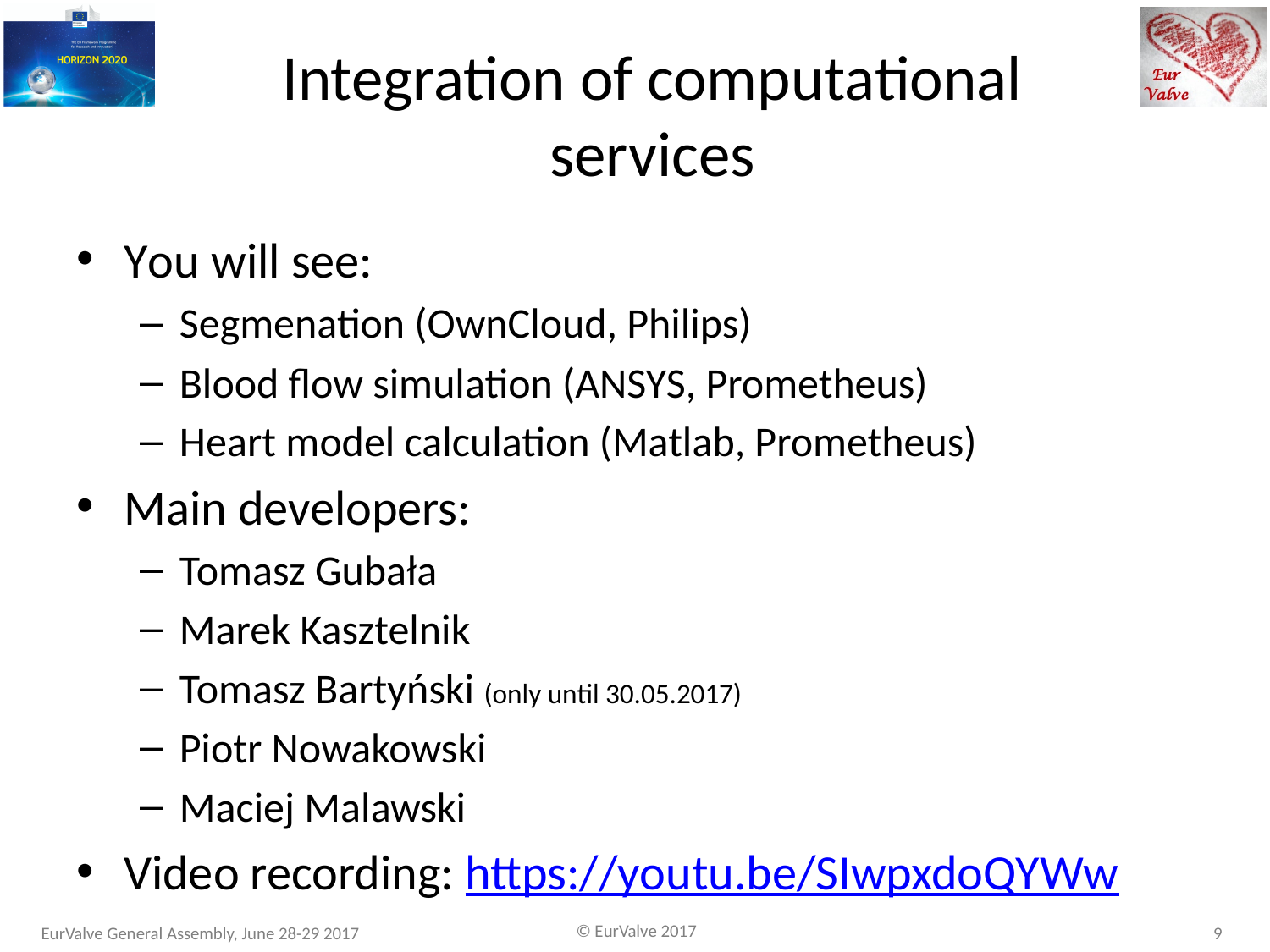

# Integration of computational services
You will see:
Segmenation (OwnCloud, Philips)
Blood flow simulation (ANSYS, Prometheus)
Heart model calculation (Matlab, Prometheus)
Main developers:
Tomasz Gubała
Marek Kasztelnik
Tomasz Bartyński (only until 30.05.2017)
Piotr Nowakowski
Maciej Malawski
Video recording: https://youtu.be/SIwpxdoQYWw